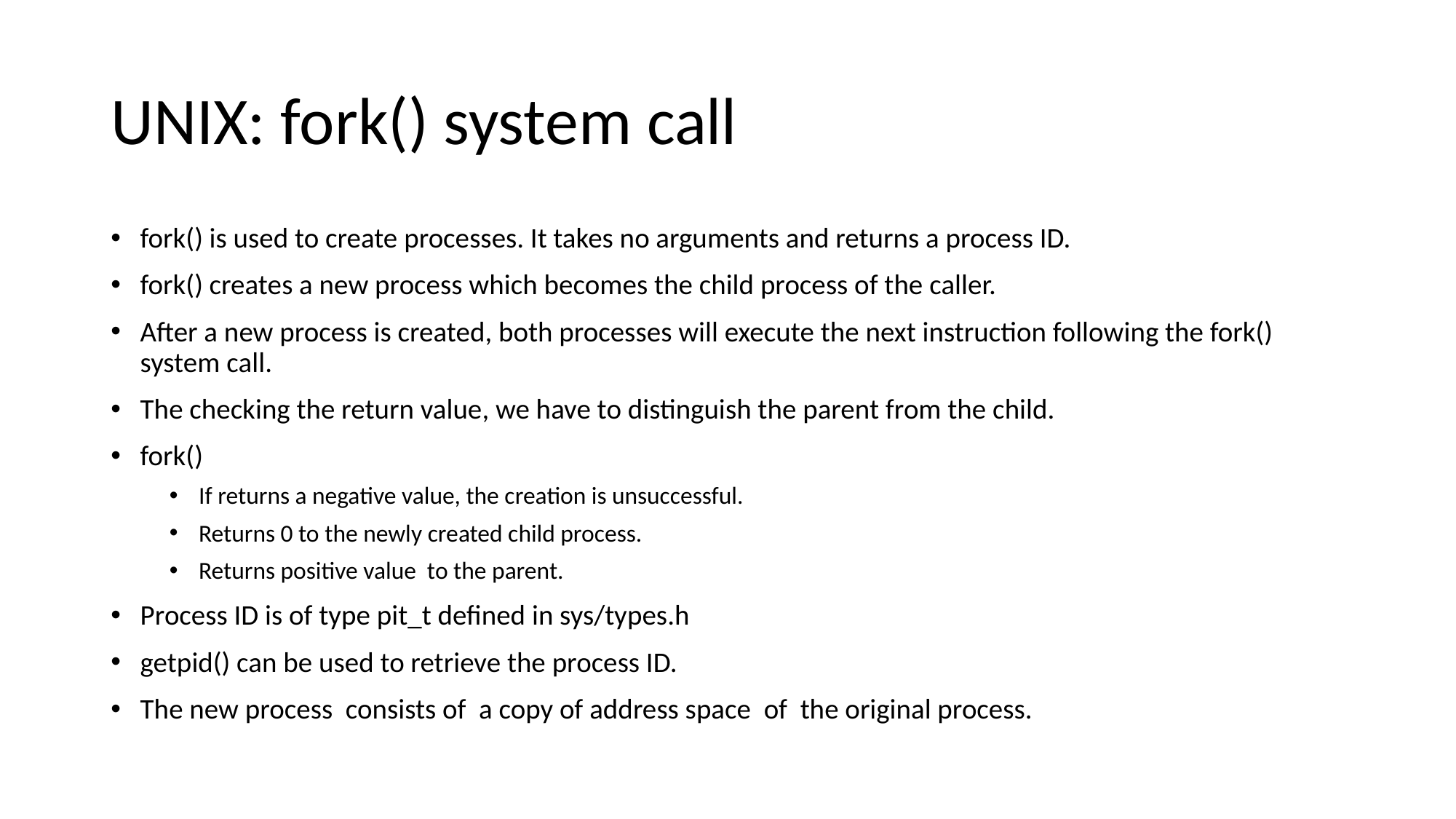

# UNIX: fork() system call
fork() is used to create processes. It takes no arguments and returns a process ID.
fork() creates a new process which becomes the child process of the caller.
After a new process is created, both processes will execute the next instruction following the fork() system call.
The checking the return value, we have to distinguish the parent from the child.
fork()
If returns a negative value, the creation is unsuccessful.
Returns 0 to the newly created child process.
Returns positive value  to the parent.
Process ID is of type pit_t defined in sys/types.h
getpid() can be used to retrieve the process ID.
The new process  consists of  a copy of address space  of  the original process.